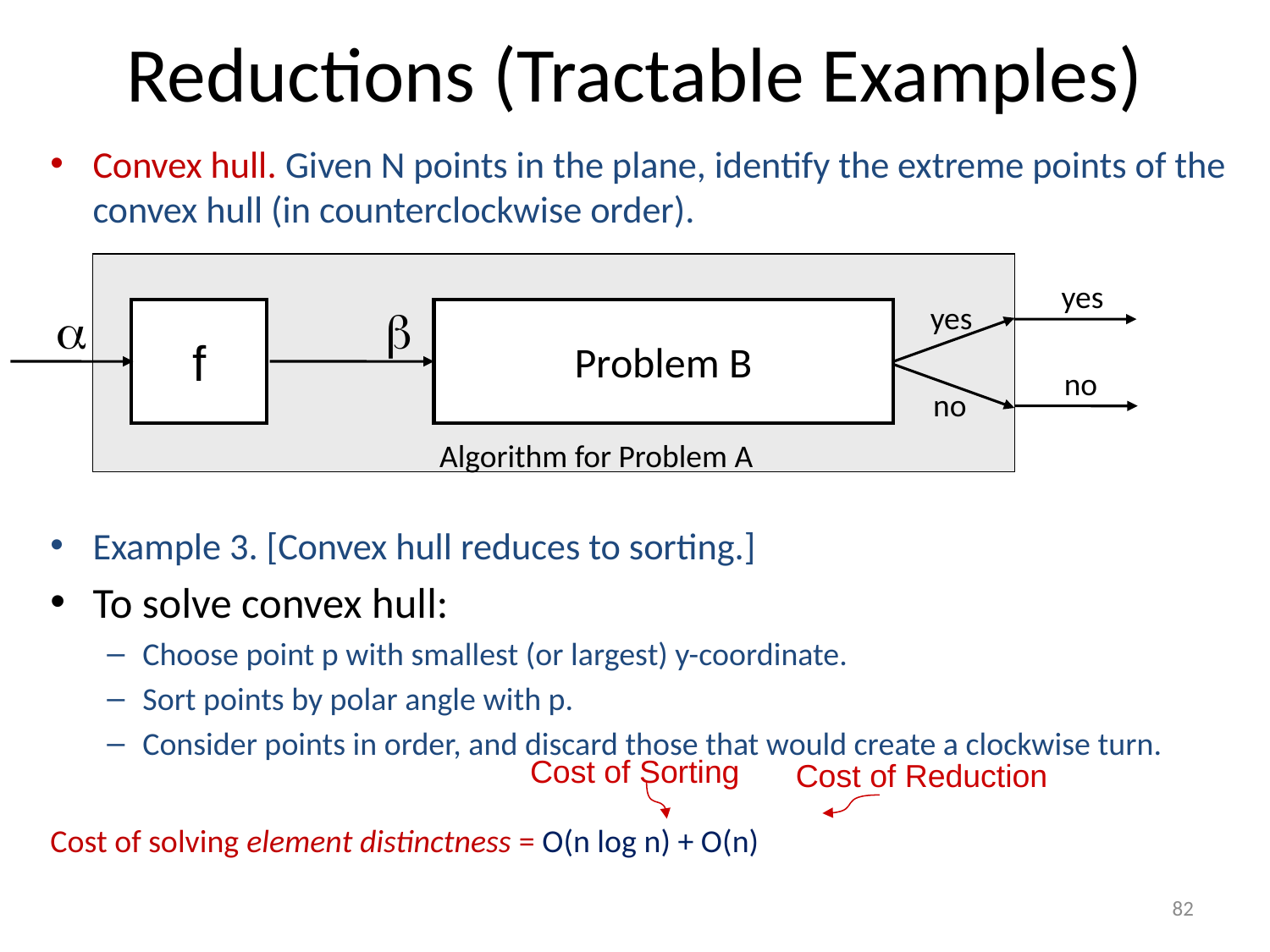

# Reductions (Tractable Examples)
Convex hull. Given N points in the plane, identify the extreme points of the convex hull (in counterclockwise order).

Example 3. [Convex hull reduces to sorting.]
To solve convex hull:
Choose point p with smallest (or largest) y-coordinate.
Sort points by polar angle with p.
Consider points in order, and discard those that would create a clockwise turn.

Cost of solving element distinctness = O(n log n) + O(n)

yes
yes
α
β
f
Problem B

no

no

Algorithm for Problem A
         Cost of Sorting
Cost of Reduction
82